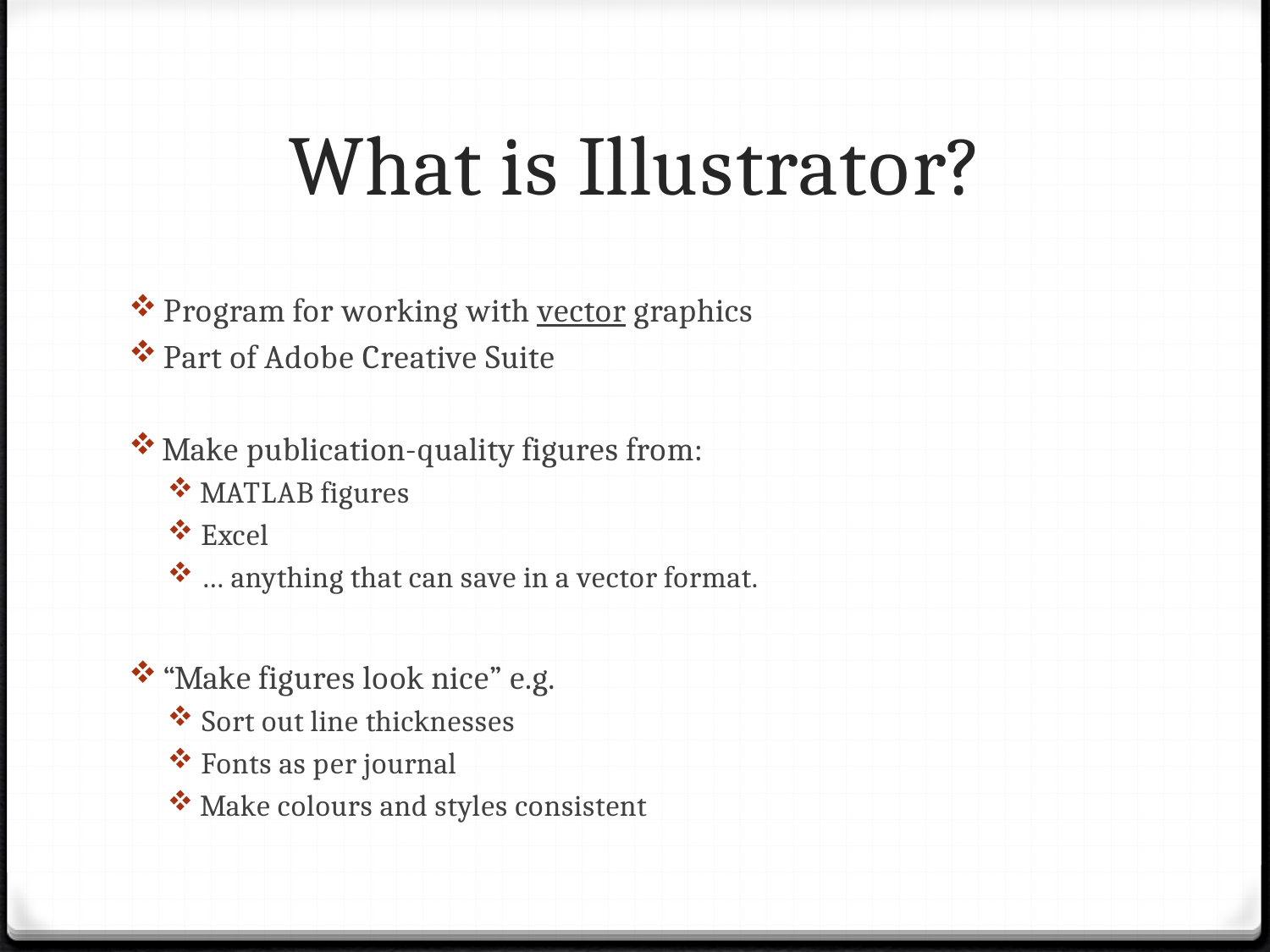

# What is Illustrator?
 Program for working with vector graphics
 Part of Adobe Creative Suite

 Make publication-quality figures from:
 MATLAB figures
 Excel
 … anything that can save in a vector format.

 “Make figures look nice” e.g.
 Sort out line thicknesses
 Fonts as per journal
 Make colours and styles consistent